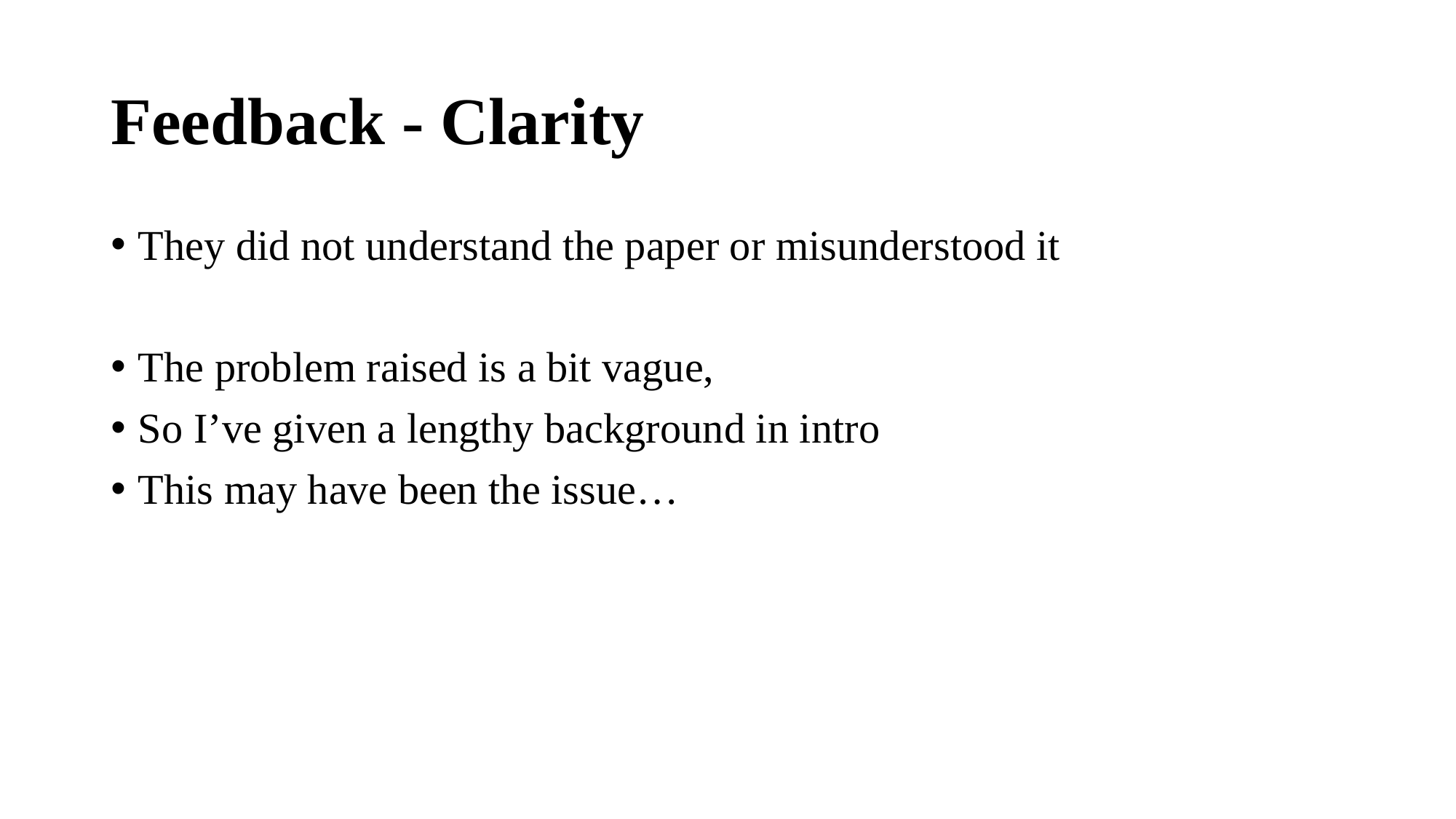

# Feedback - Clarity
They did not understand the paper or misunderstood it

The problem raised is a bit vague,
So I’ve given a lengthy background in intro
This may have been the issue…